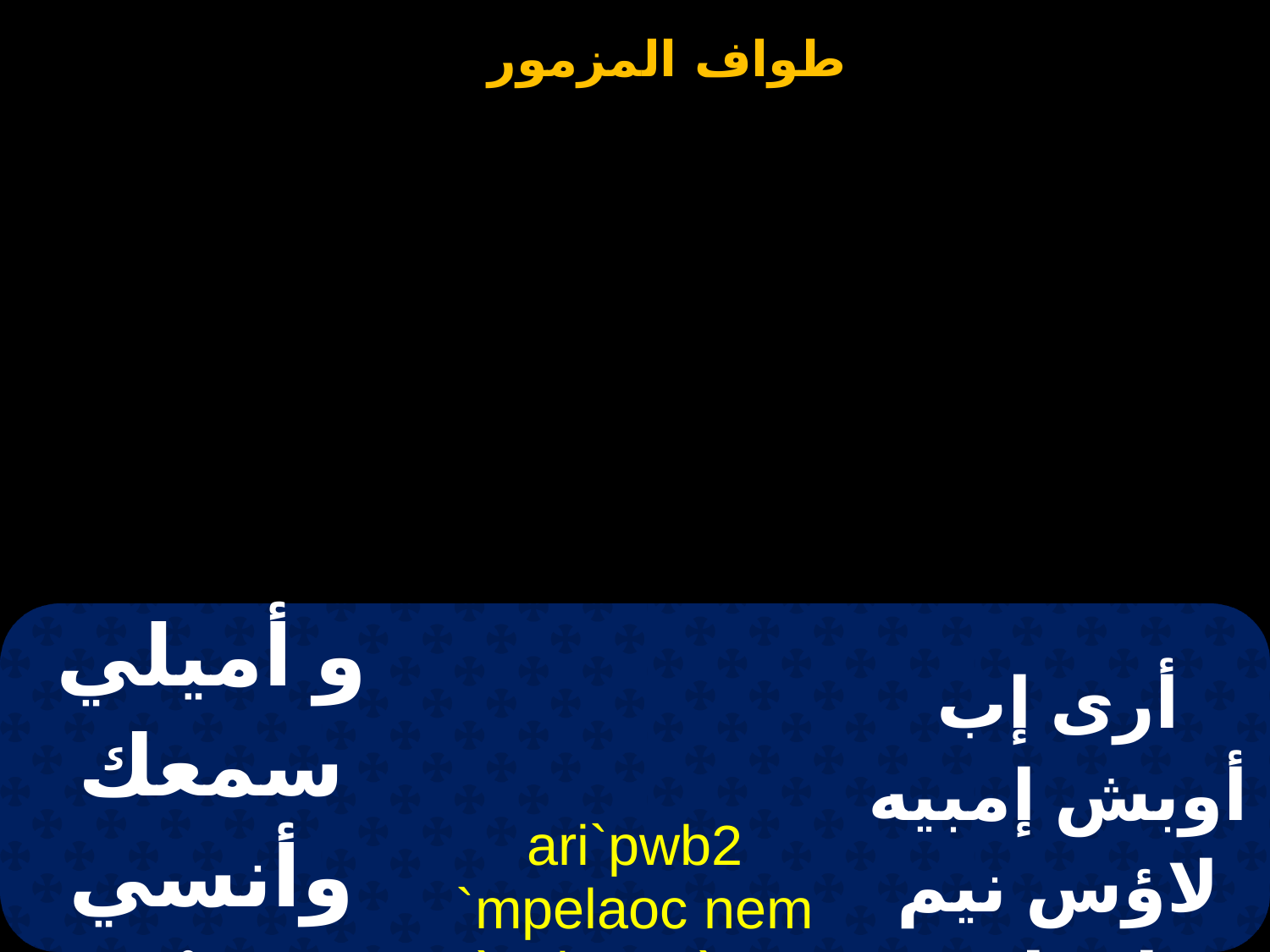

| و أميلي سمعك وأنسي شعبُك وبيت أبيكِ | ari`pwb2 `mpelaoc nem `p3i t3r4 `nte peiwt | أرى إب أوبش إمبيه لاؤس نيم إب اى تيرف إنتى بيه يوت |
| --- | --- | --- |